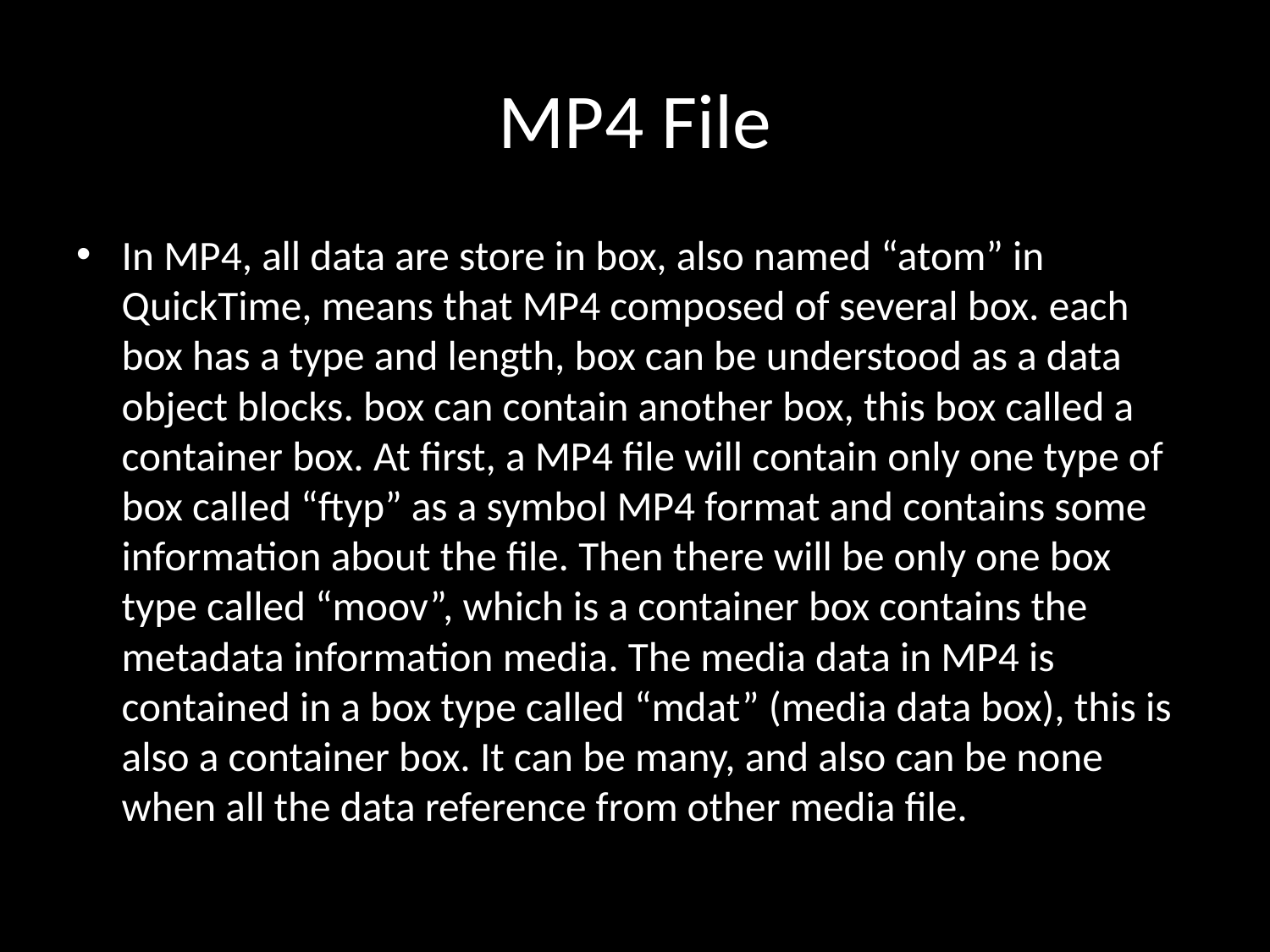

# MP4 File
In MP4, all data are store in box, also named “atom” in QuickTime, means that MP4 composed of several box. each box has a type and length, box can be understood as a data object blocks. box can contain another box, this box called a container box. At first, a MP4 file will contain only one type of box called “ftyp” as a symbol MP4 format and contains some information about the file. Then there will be only one box type called “moov”, which is a container box contains the metadata information media. The media data in MP4 is contained in a box type called “mdat” (media data box), this is also a container box. It can be many, and also can be none when all the data reference from other media file.